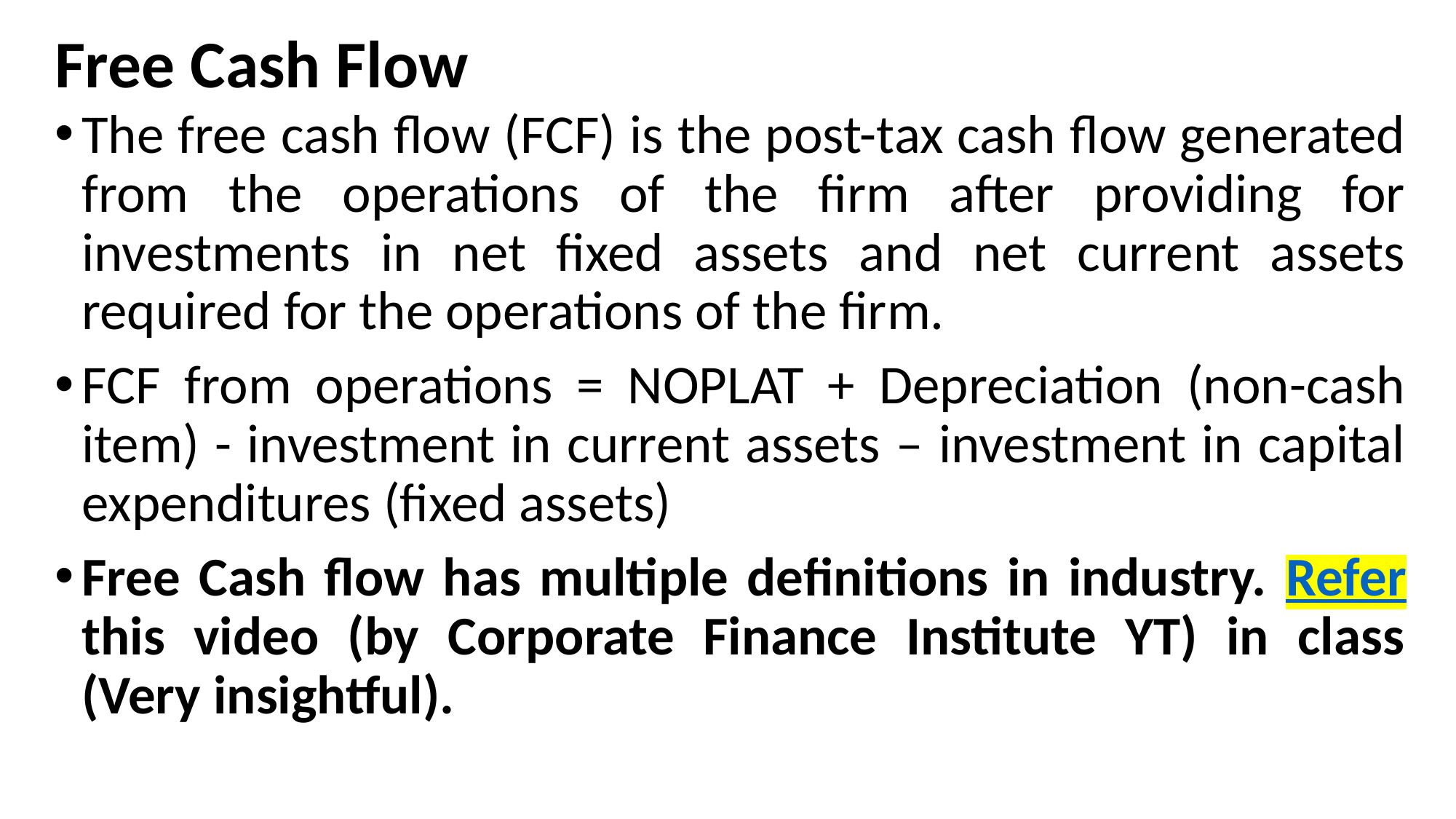

# Free Cash Flow
The free cash flow (FCF) is the post-tax cash flow generated from the operations of the firm after providing for investments in net fixed assets and net current assets required for the operations of the firm.
FCF from operations = NOPLAT + Depreciation (non-cash item) - investment in current assets – investment in capital expenditures (fixed assets)
Free Cash flow has multiple definitions in industry. Refer this video (by Corporate Finance Institute YT) in class (Very insightful).